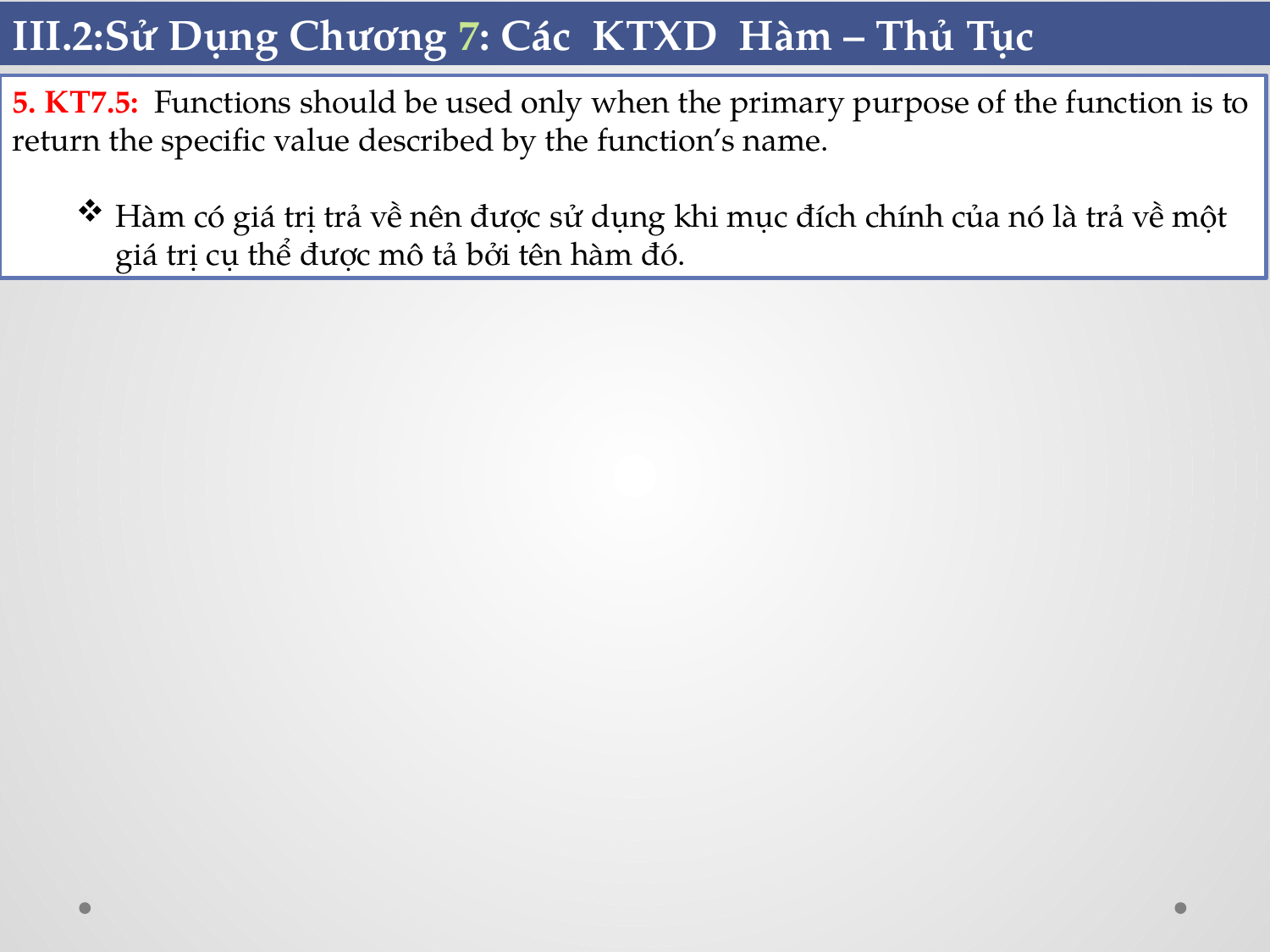

III.2:Sử Dụng Chương 7: Các  KTXD  Hàm – Thủ Tục
5. KT7.5:  Functions should be used only when the primary purpose of the function is to return the specific value described by the function’s name.

Hàm có giá trị trả về nên được sử dụng khi mục đích chính của nó là trả về một giá trị cụ thể được mô tả bởi tên hàm đó.